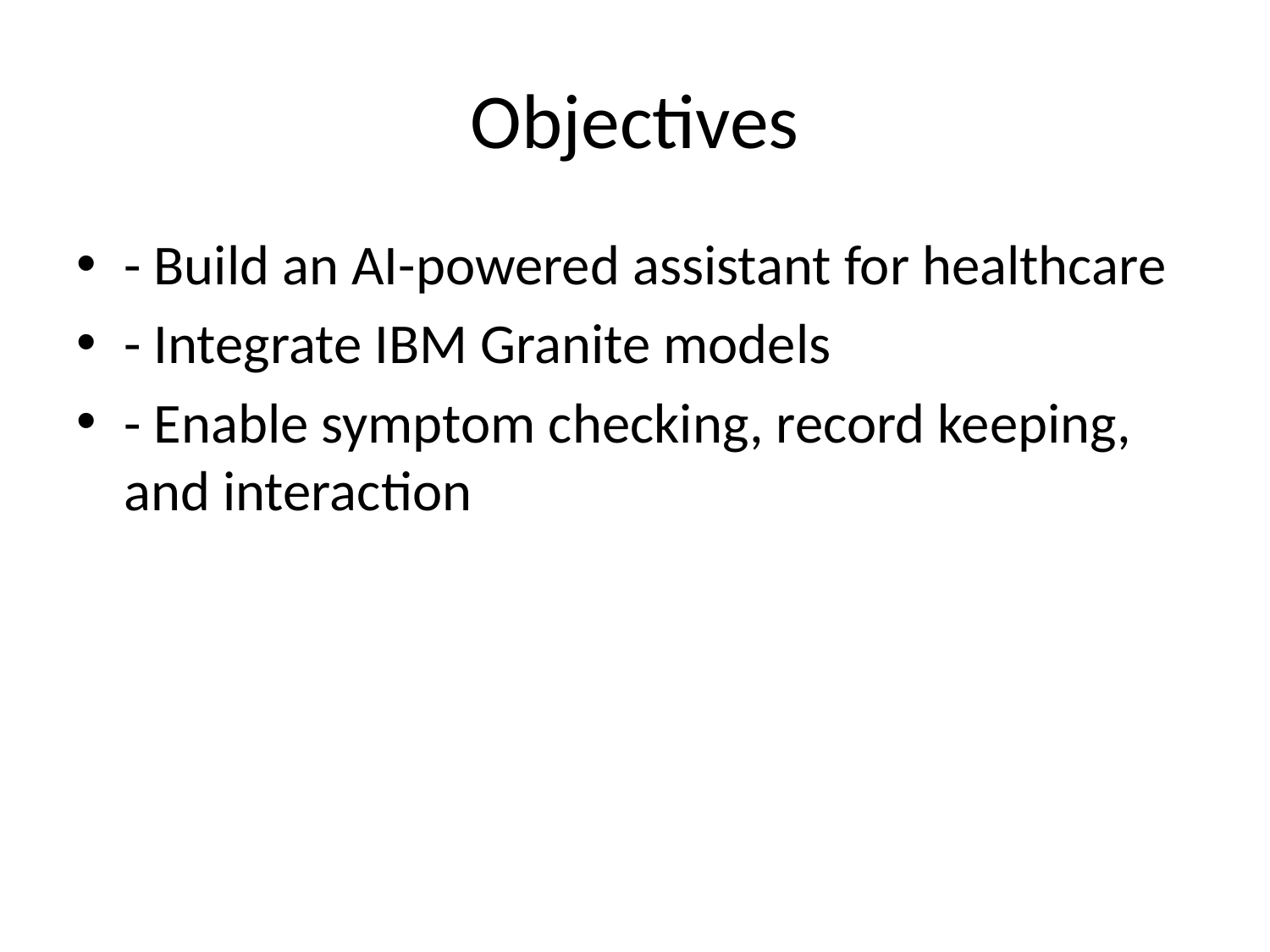

# Objectives
- Build an AI-powered assistant for healthcare
- Integrate IBM Granite models
- Enable symptom checking, record keeping, and interaction